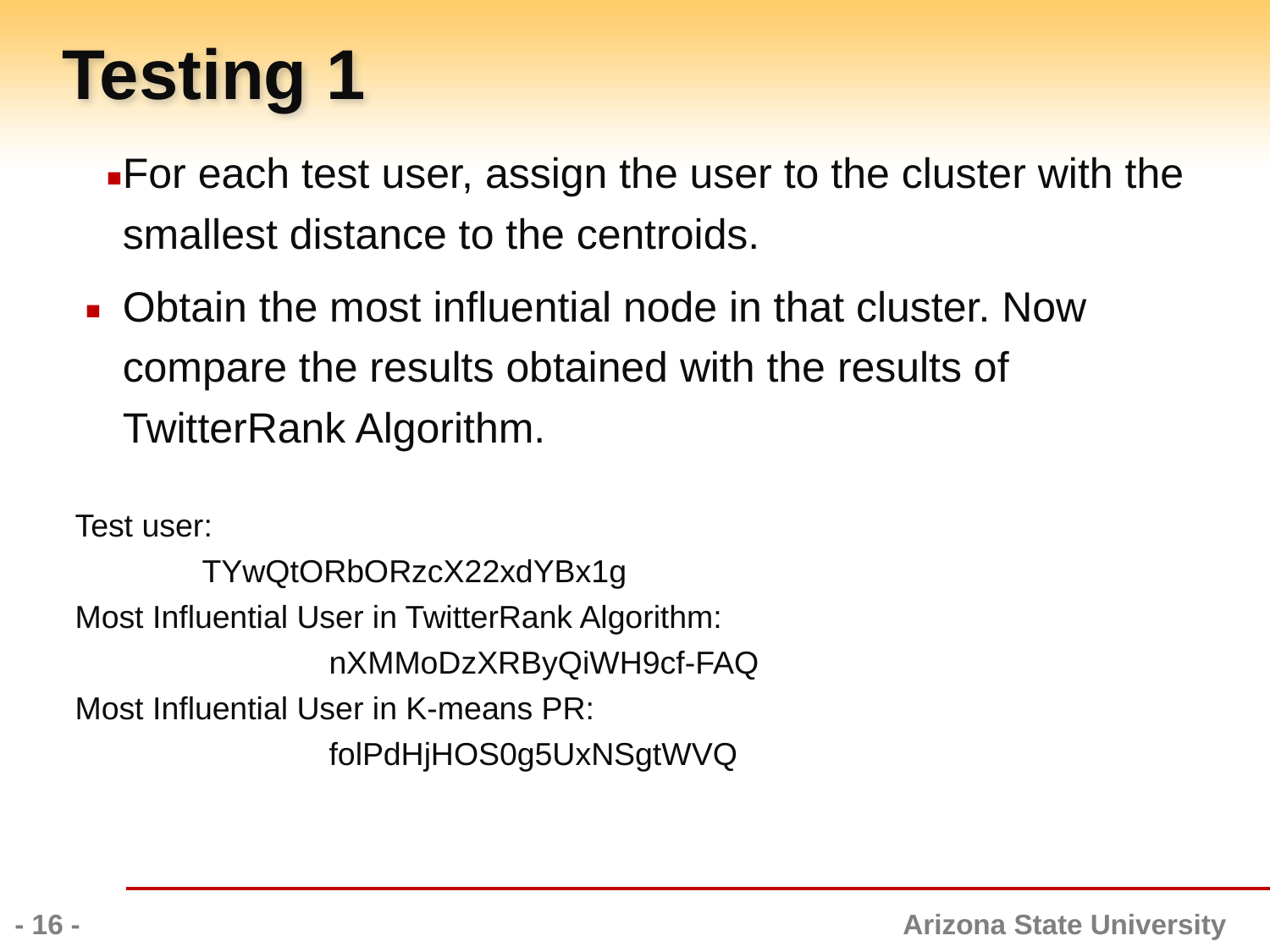

# Testing 1
For each test user, assign the user to the cluster with the smallest distance to the centroids.
Obtain the most influential node in that cluster. Now compare the results obtained with the results of TwitterRank Algorithm.

Test user:
TYwQtORbORzcX22xdYBx1g
Most Influential User in TwitterRank Algorithm:
  		nXMMoDzXRByQiWH9cf-FAQ
Most Influential User in K-means PR:
 		folPdHjHOS0g5UxNSgtWVQ
- 16 -